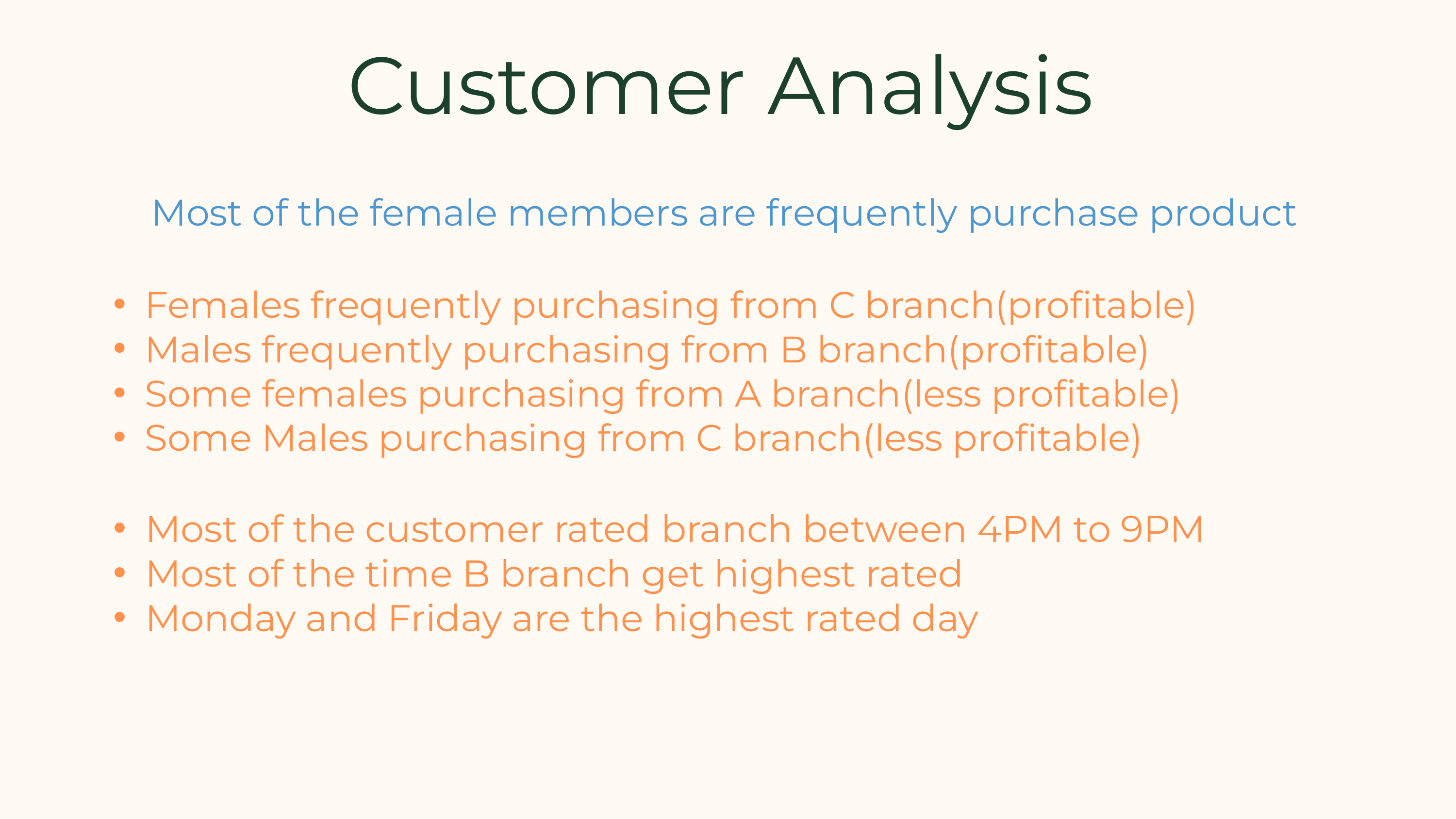

Customer Analysis
Most of the female members are frequently purchase product
Females frequently purchasing from C branch(profitable)
Males frequently purchasing from B branch(profitable)
Some females purchasing from A branch(less profitable)
Some Males purchasing from C branch(less profitable)
Most of the customer rated branch between 4PM to 9PM
Most of the time B branch get highest rated
Monday and Friday are the highest rated day